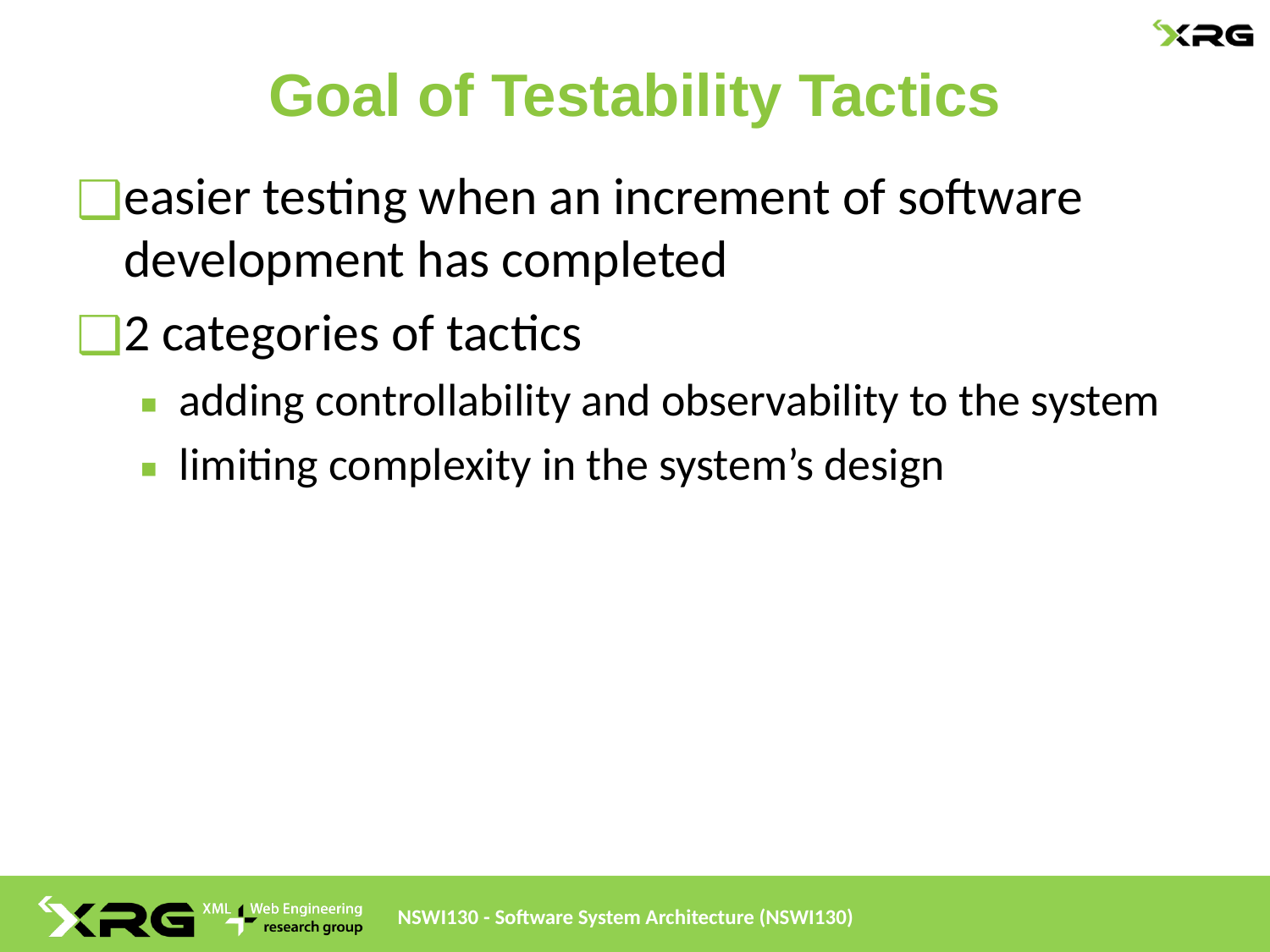

# Goal of Testability Tactics
easier testing when an increment of software development has completed
2 categories of tactics
adding controllability and observability to the system
limiting complexity in the system’s design
NSWI130 - Software System Architecture (NSWI130)